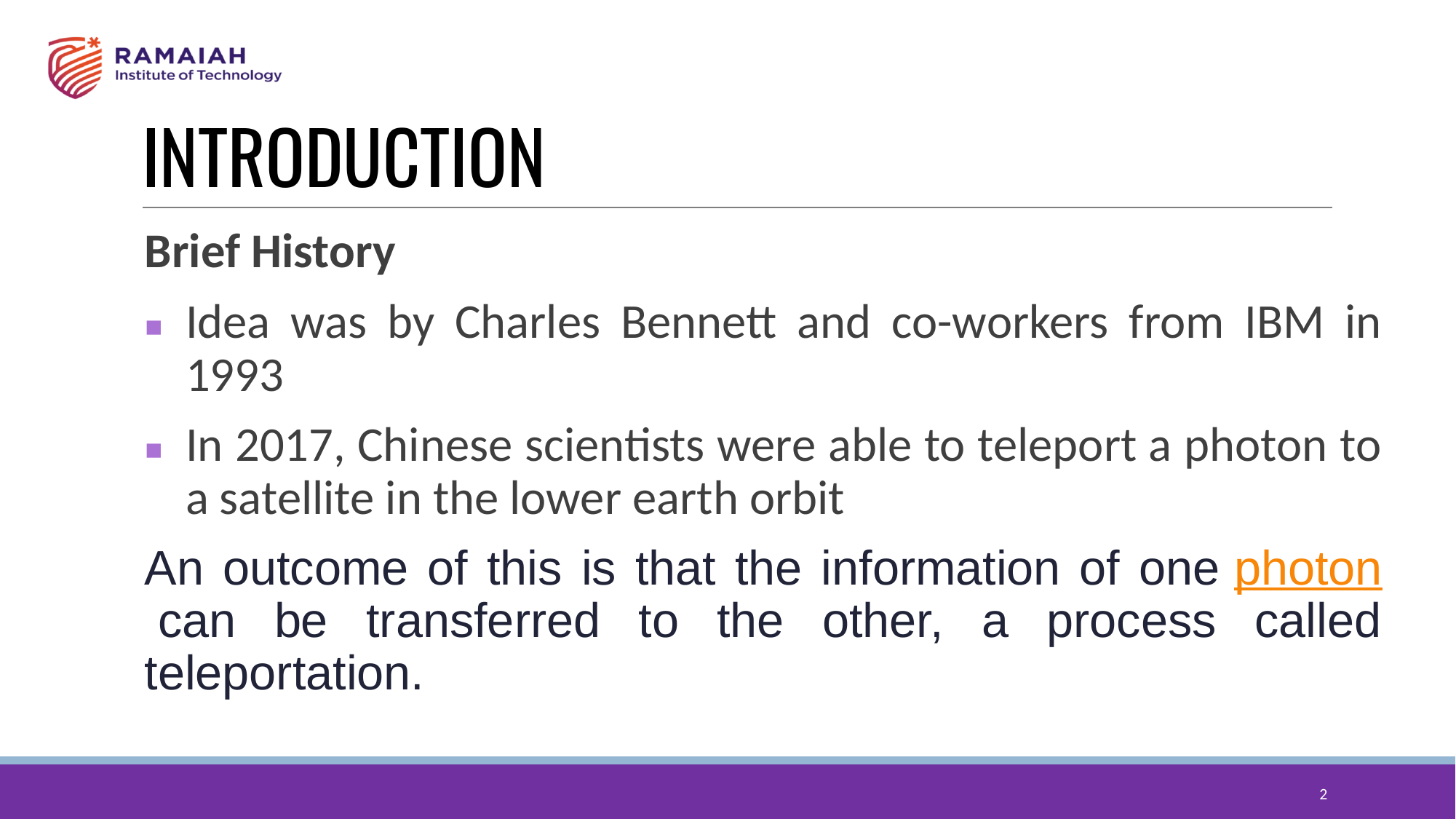

# INTRODUCTION
Brief History
Idea was by Charles Bennett and co-workers from IBM in 1993
In 2017, Chinese scientists were able to teleport a photon to a satellite in the lower earth orbit
An outcome of this is that the information of one photon can be transferred to the other, a process called teleportation.

2